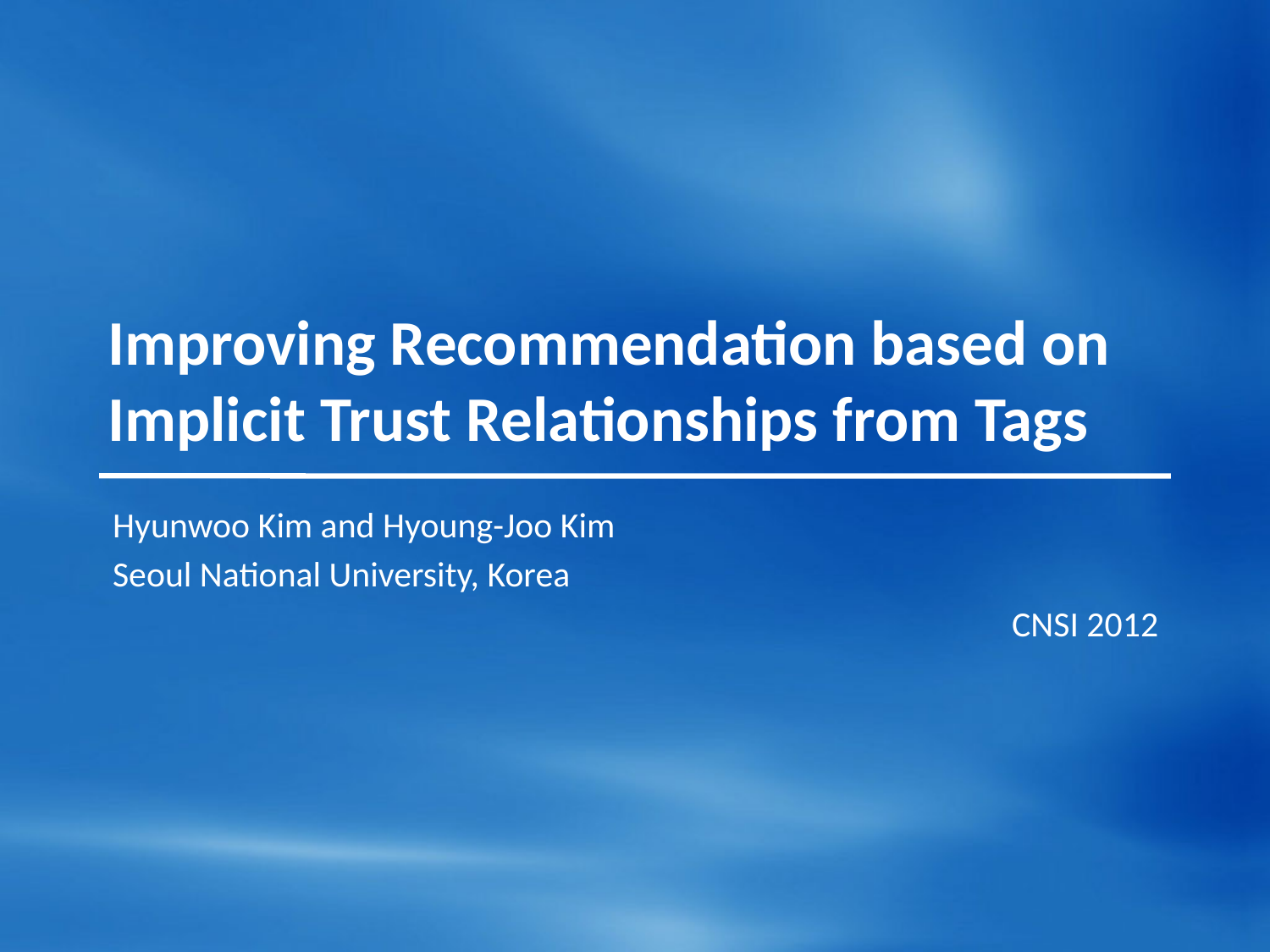

# Improving Recommendation based on Implicit Trust Relationships from Tags
Hyunwoo Kim and Hyoung-Joo Kim
Seoul National University, Korea
CNSI 2012